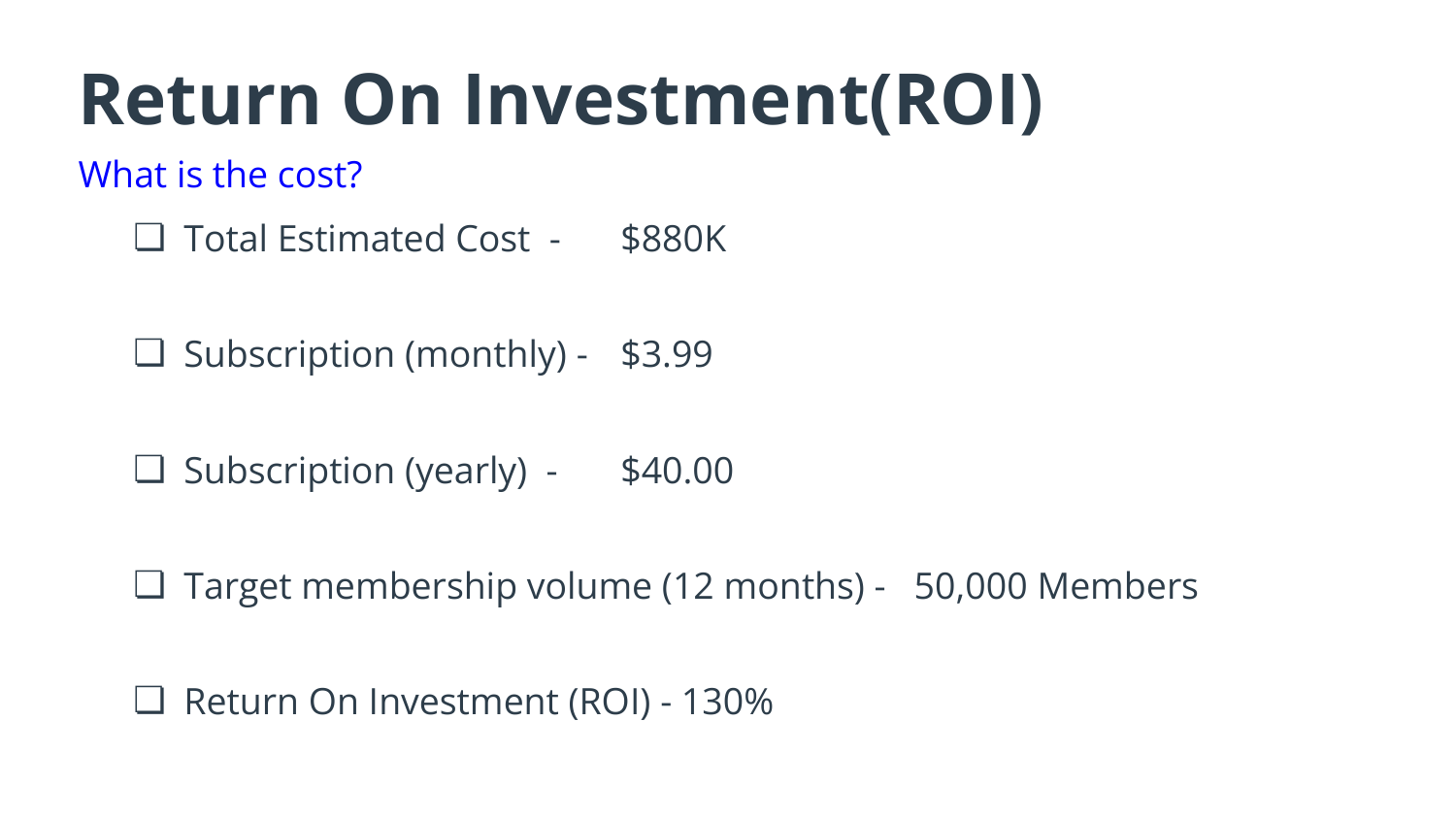

# Return On Investment(ROI)
What is the cost?
Total Estimated Cost  - 	$880K

Subscription (monthly) - 	$3.99

Subscription (yearly)  - 	$40.00

Target membership volume (12 months) -   50,000 Members

Return On Investment (ROI) - 130%